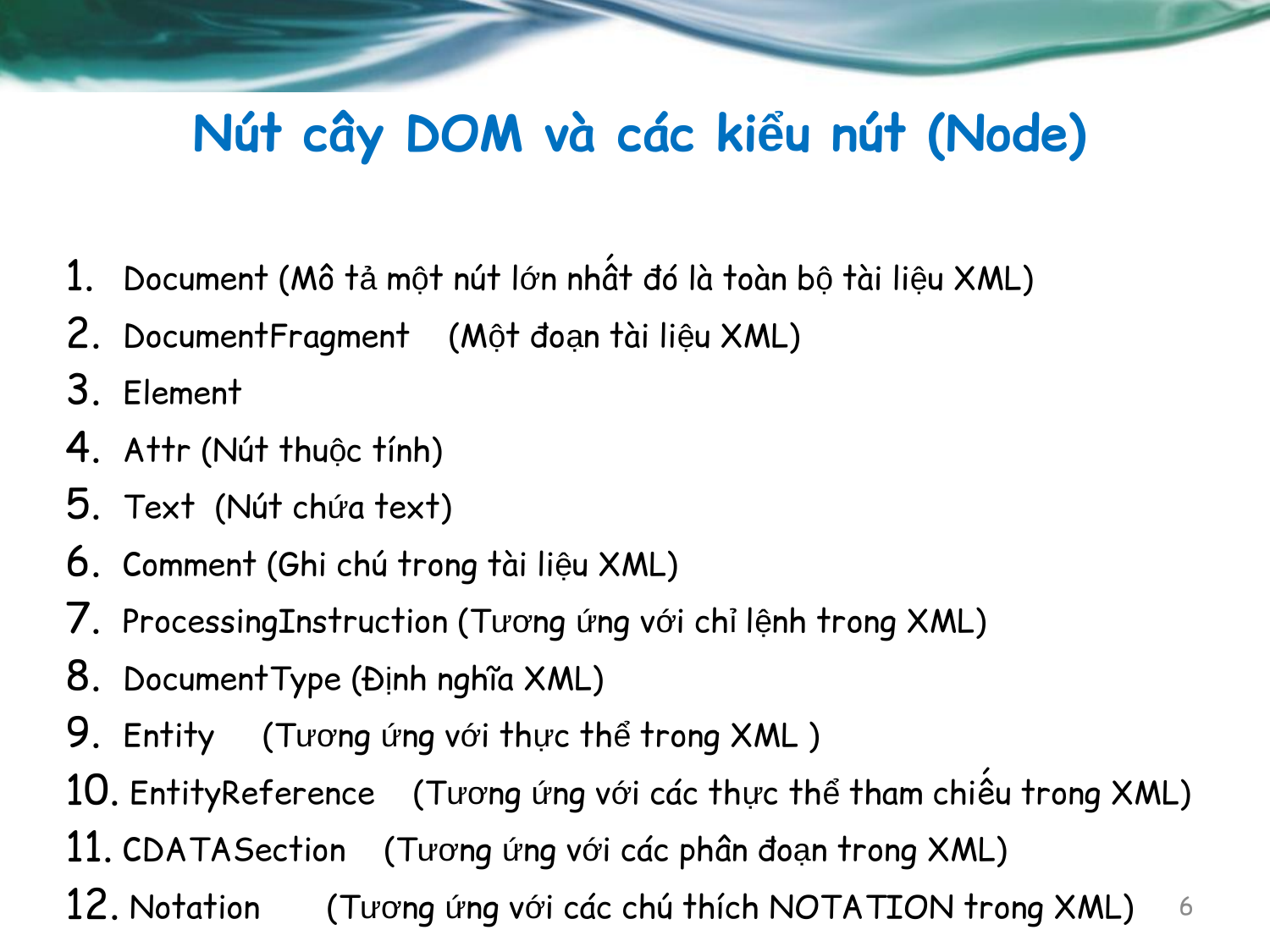

# Nút cây DOM và các kiểu nút (Node)
 Document (Mô tả một nút lớn nhất đó là toàn bộ tài liệu XML)
 DocumentFragment    (Một đoạn tài liệu XML)
 Element
 Attr (Nút thuộc tính)
 Text  (Nút chứa text)
 Comment (Ghi chú trong tài liệu XML)
 ProcessingInstruction (Tương ứng với chỉ lệnh trong XML)
 DocumentType (Định nghĩa XML)
 Entity     (Tương ứng với thực thể trong XML )
 EntityReference    (Tương ứng với các thực thể tham chiếu trong XML)
 CDATASection    (Tương ứng với các phân đoạn trong XML)
 Notation       (Tương ứng với các chú thích NOTATION trong XML)

6